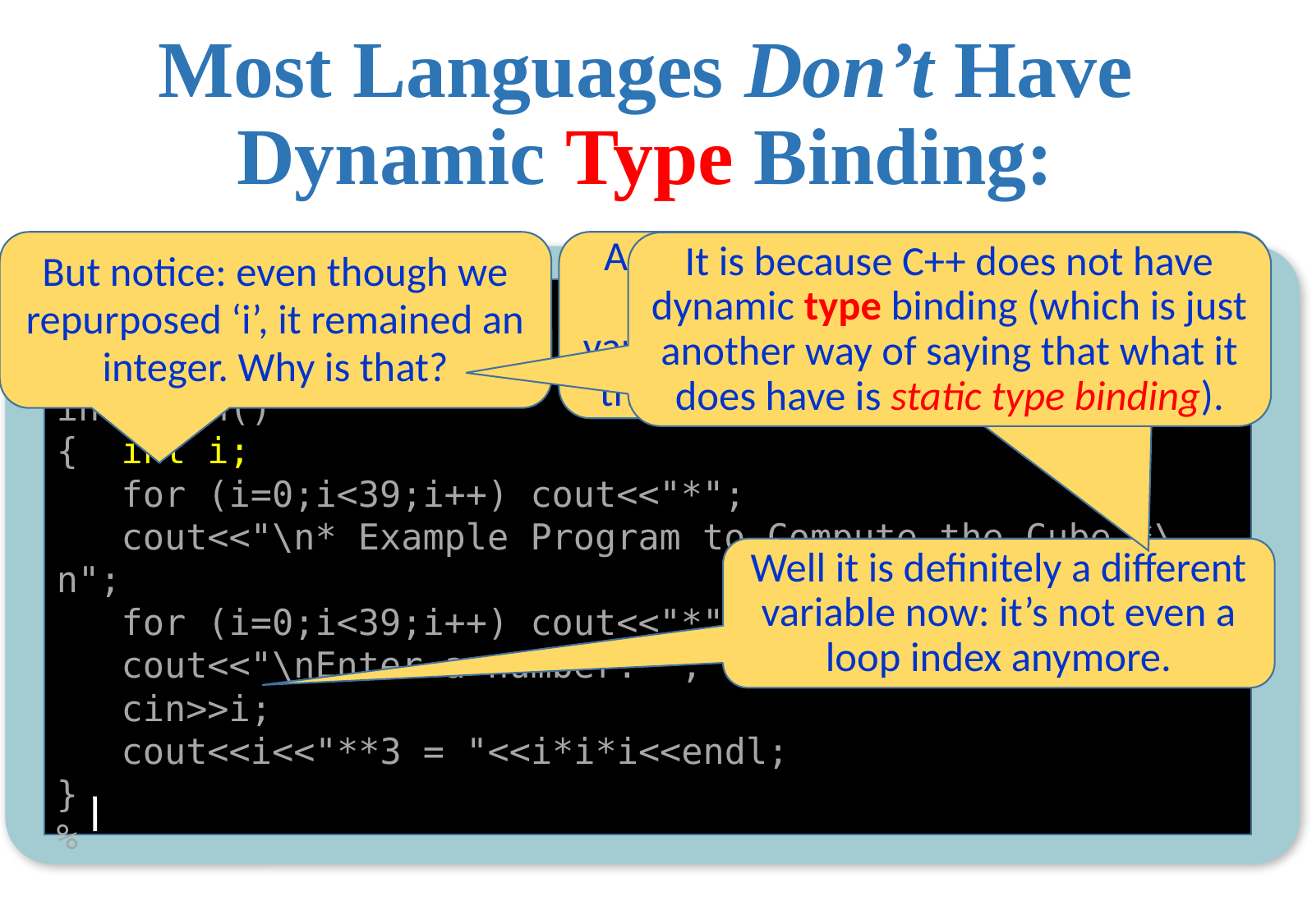

# Most Languages Have Dynamic Value Binding:
Most Languages Don’t Have
Dynamic Type Binding:
And that’s the point: most languages let you reuse previously-declared variables for a new purpose. (Of course the old value is overwritten and lost.)
But notice: even though we repurposed ‘i’, it remained an integer. Why is that?
It is because C++ does not have dynamic type binding (which is just another way of saying that what it does have is static type binding).

% cat cube.cpp
#include <iostream>
using namespace std;
int main()
{  int i;
   for (i=0;i<39;i++) cout<<"*";
   cout<<"\n* Example Program to Compute the Cube *\n";
   for (i=0;i<39;i++) cout<<"*";
   cout<<"\nEnter a number: ";
   cin>>i;
   cout<<i<<"**3 = "<<i*i*i<<endl;
}
%
Well it is definitely a different variable now: it’s not even a loop index anymore.